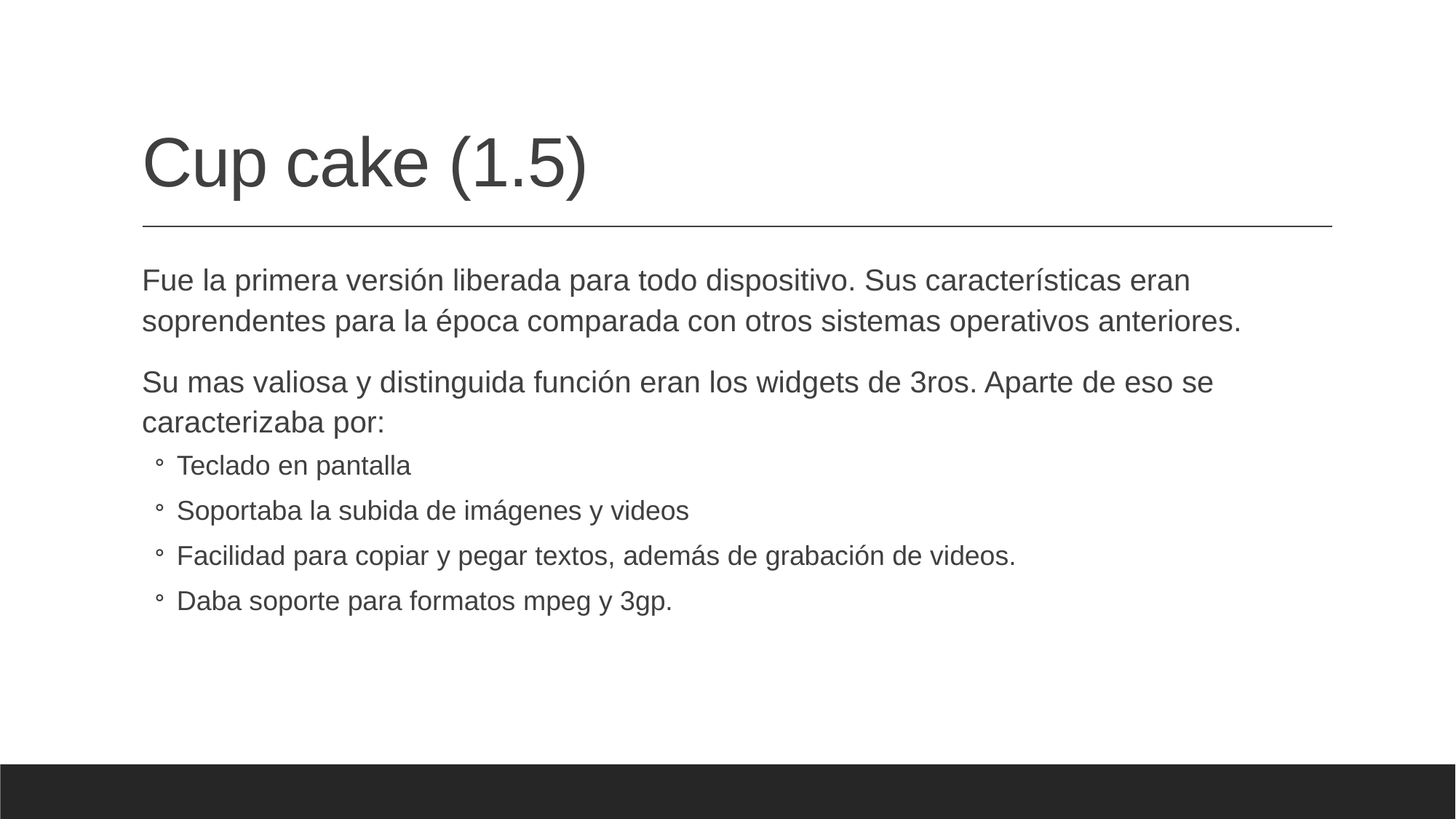

# Cup cake (1.5)
Fue la primera versión liberada para todo dispositivo. Sus características eran soprendentes para la época comparada con otros sistemas operativos anteriores.
Su mas valiosa y distinguida función eran los widgets de 3ros. Aparte de eso se caracterizaba por:
Teclado en pantalla
Soportaba la subida de imágenes y videos
Facilidad para copiar y pegar textos, además de grabación de videos.
Daba soporte para formatos mpeg y 3gp.